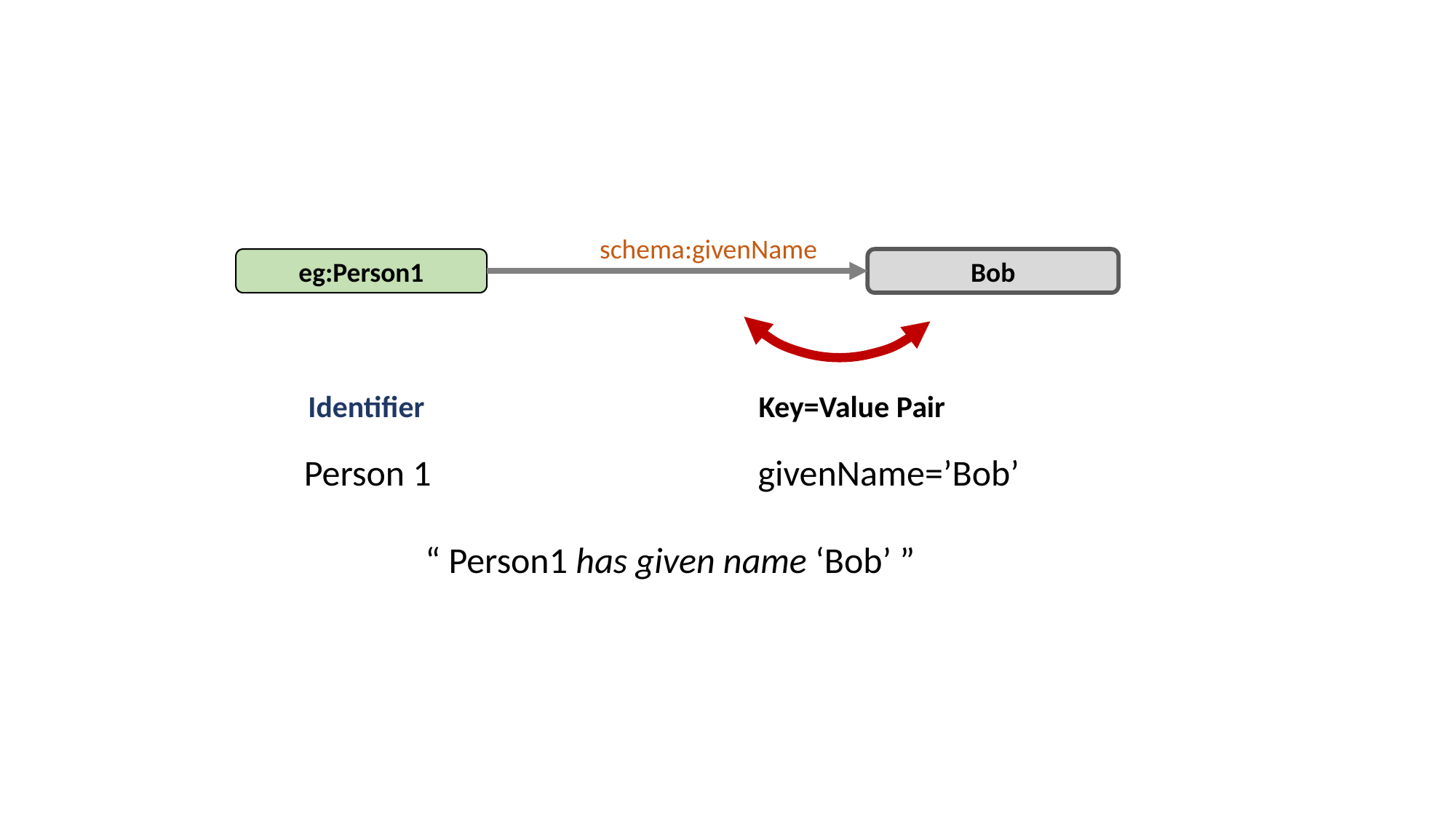

schema:givenName
eg:Person1
Bob
Identifier
Key=Value Pair
Person 1                                        givenName=’Bob’

“ Person1 has given name ‘Bob’ ”